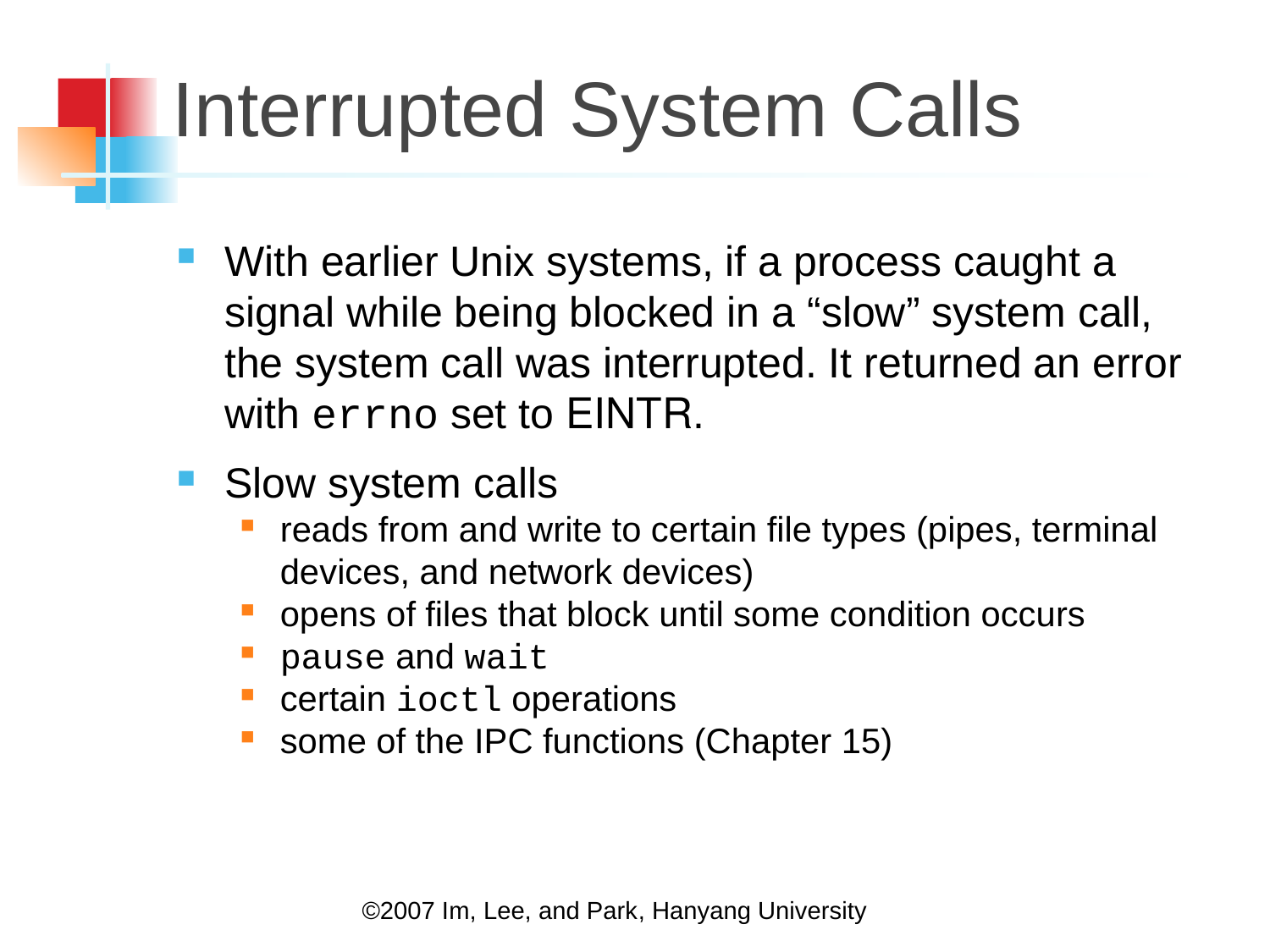

# Interrupted System Calls
With earlier Unix systems, if a process caught a signal while being blocked in a “slow” system call, the system call was interrupted. It returned an error with errno set to EINTR.

Slow system calls
reads from and write to certain file types (pipes, terminal devices, and network devices)
opens of files that block until some condition occurs
pause and wait
certain ioctl operations
some of the IPC functions (Chapter 15)
©2007 Im, Lee, and Park, Hanyang University